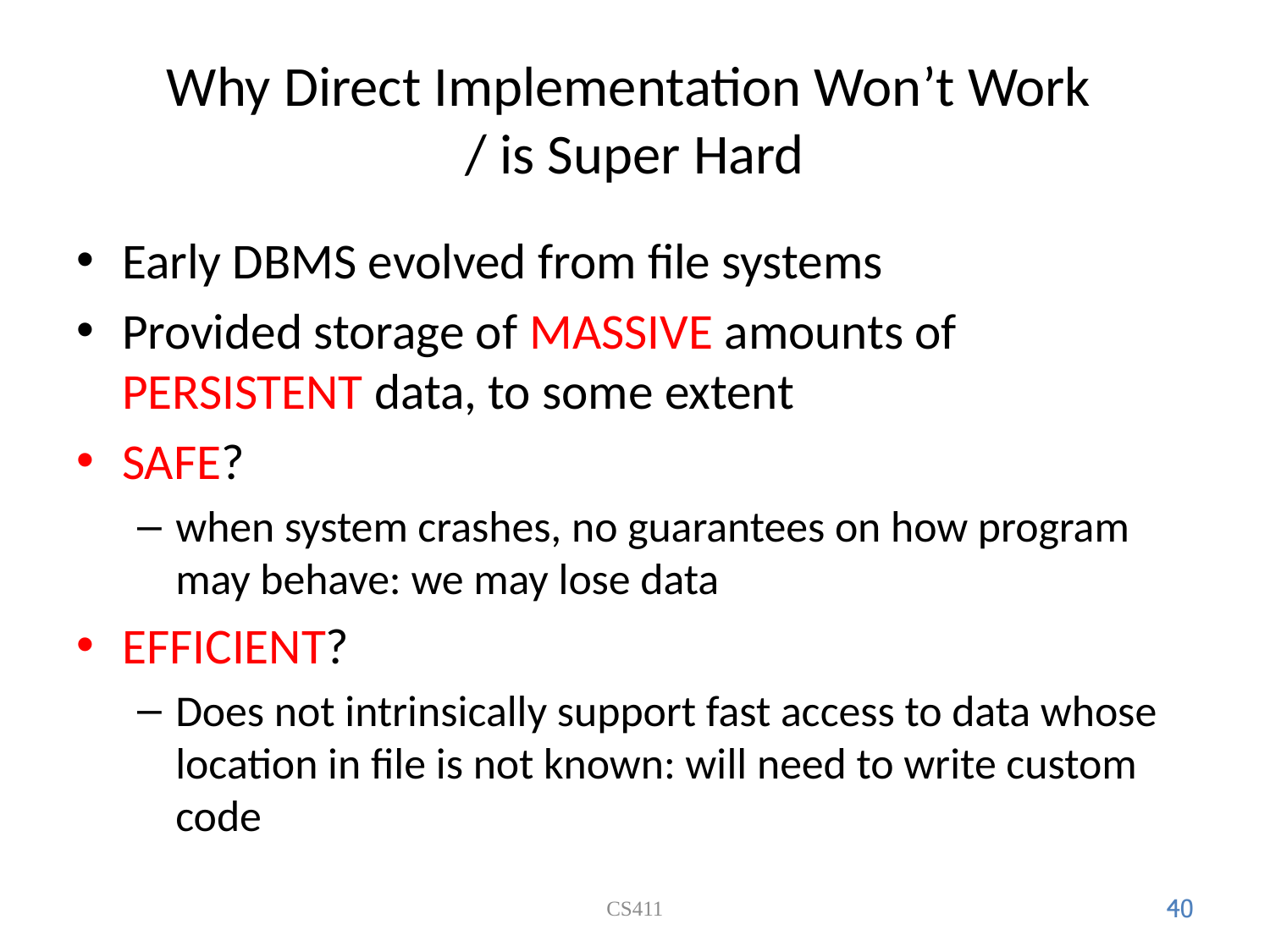

# Why Direct Implementation Won’t Work / is Super Hard
Early DBMS evolved from file systems
Provided storage of MASSIVE amounts of PERSISTENT data, to some extent
SAFE?
when system crashes, no guarantees on how program may behave: we may lose data
EFFICIENT?
Does not intrinsically support fast access to data whose location in file is not known: will need to write custom code
CS411
40